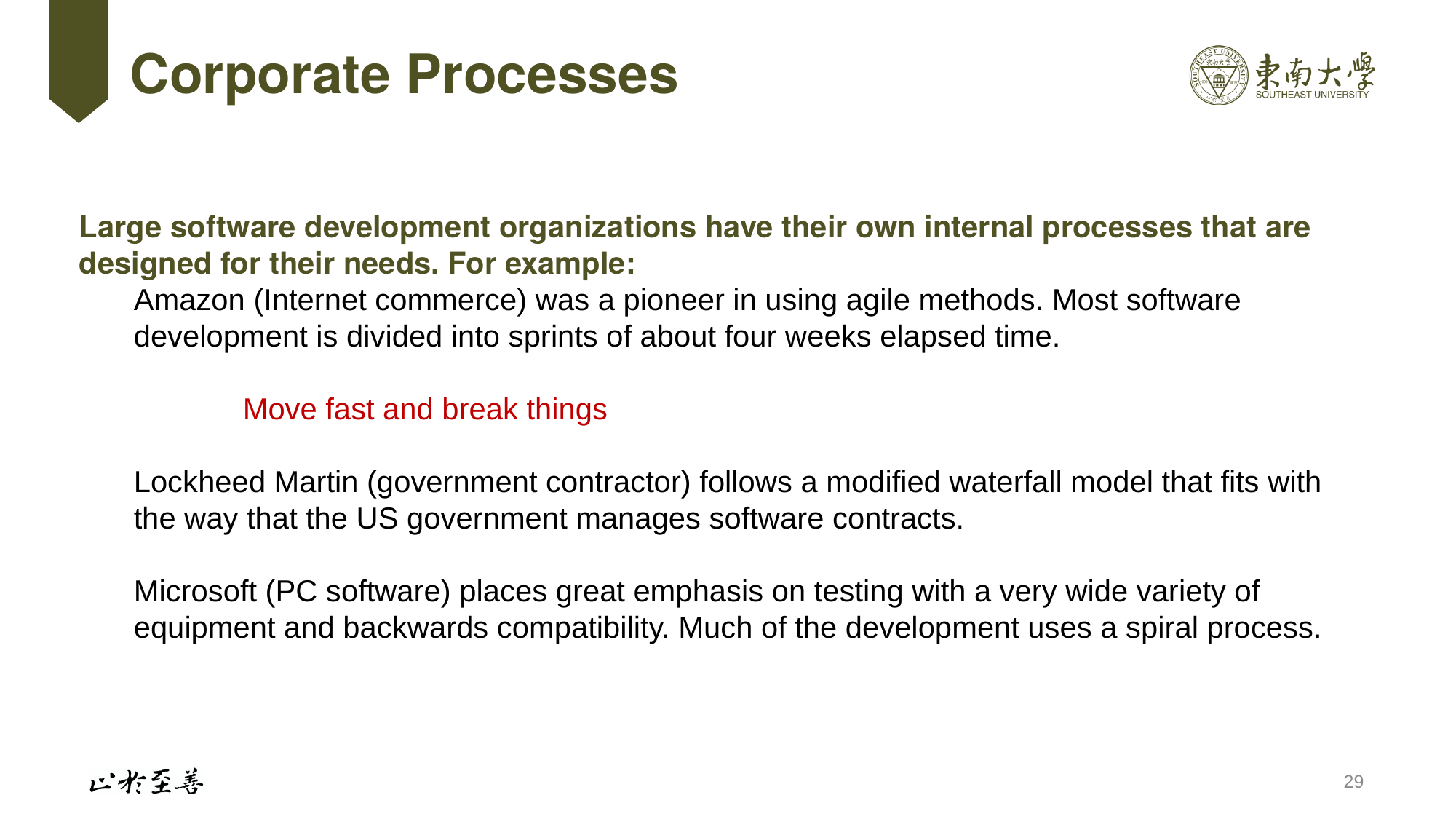

# Corporate Processes
Large software development organizations have their own internal processes that are designed for their needs. For example:
Amazon (Internet commerce) was a pioneer in using agile methods. Most software development is divided into sprints of about four weeks elapsed time.

	Move fast and break things

Lockheed Martin (government contractor) follows a modified waterfall model that fits with the way that the US government manages software contracts.

Microsoft (PC software) places great emphasis on testing with a very wide variety of equipment and backwards compatibility. Much of the development uses a spiral process.
29